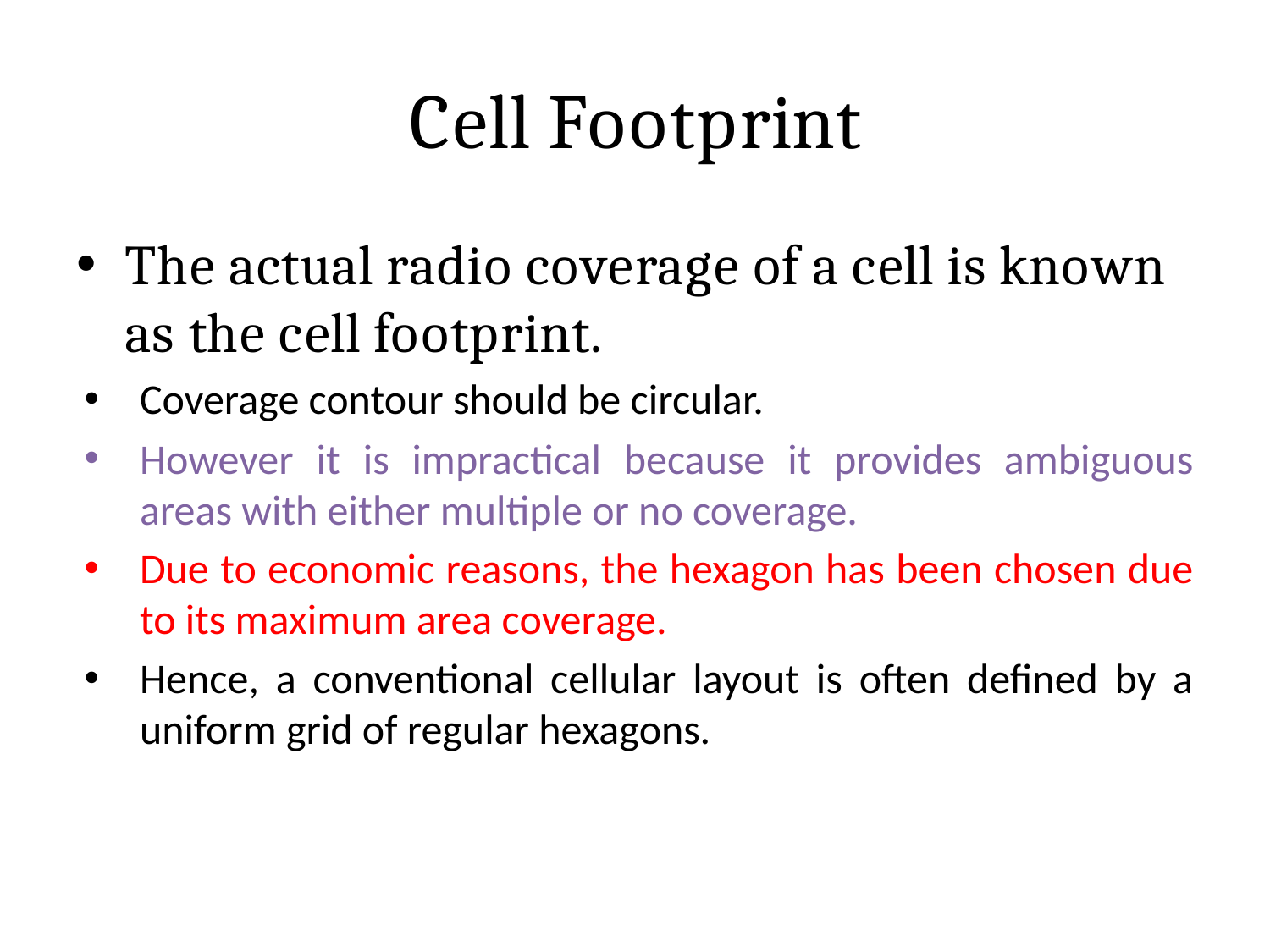

# Cell Footprint
The actual radio coverage of a cell is known as the cell footprint.
Coverage contour should be circular.
However it is impractical because it provides ambiguous areas with either multiple or no coverage.
Due to economic reasons, the hexagon has been chosen due to its maximum area coverage.
Hence, a conventional cellular layout is often defined by a uniform grid of regular hexagons.